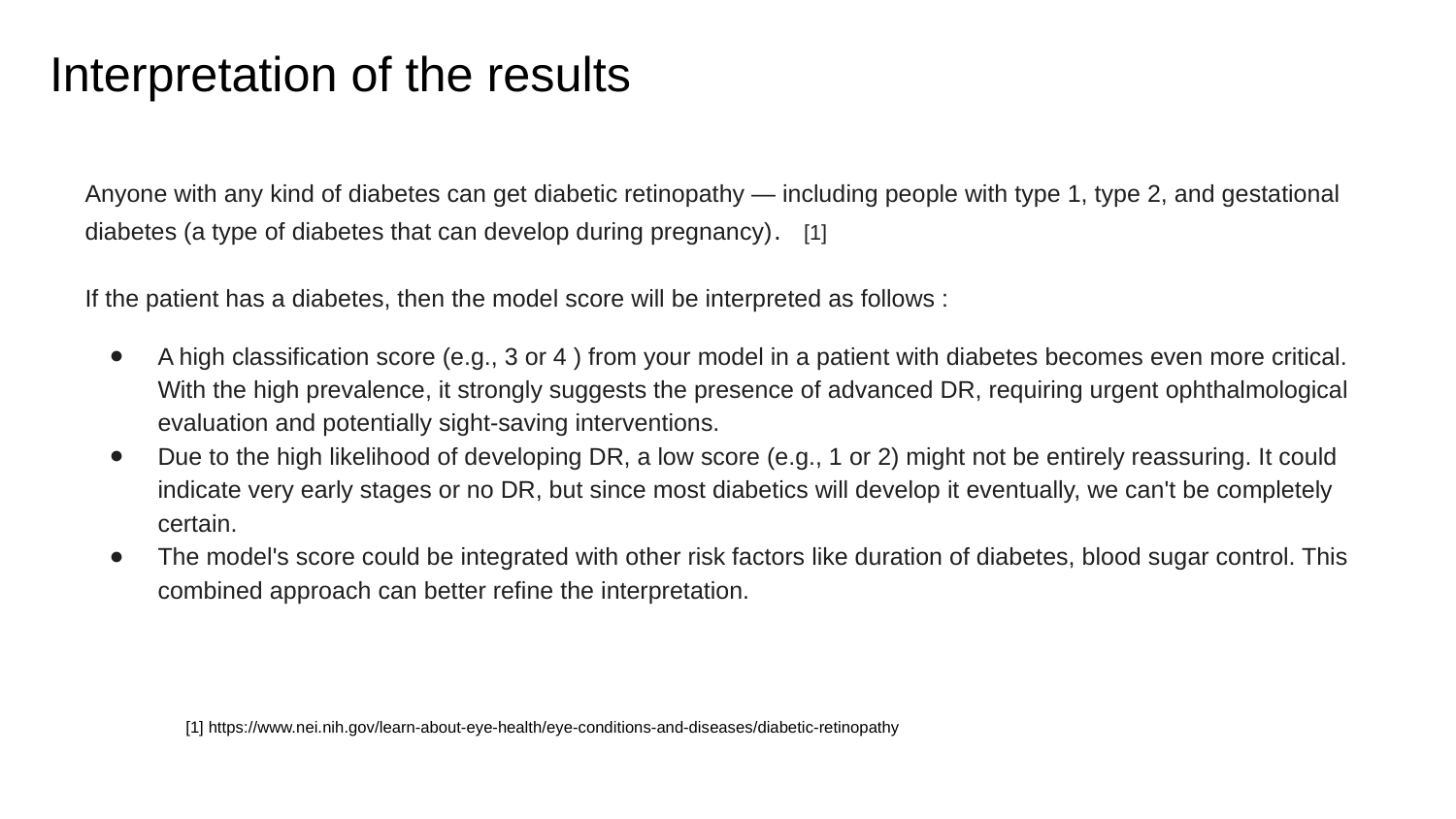

# Interpretation of the results
Anyone with any kind of diabetes can get diabetic retinopathy — including people with type 1, type 2, and gestational diabetes (a type of diabetes that can develop during pregnancy).   [1]
If the patient has a diabetes, then the model score will be interpreted as follows :
A high classification score (e.g., 3 or 4 ) from your model in a patient with diabetes becomes even more critical. With the high prevalence, it strongly suggests the presence of advanced DR, requiring urgent ophthalmological evaluation and potentially sight-saving interventions.
Due to the high likelihood of developing DR, a low score (e.g., 1 or 2) might not be entirely reassuring. It could indicate very early stages or no DR, but since most diabetics will develop it eventually, we can't be completely certain.
The model's score could be integrated with other risk factors like duration of diabetes, blood sugar control. This combined approach can better refine the interpretation.

[1] https://www.nei.nih.gov/learn-about-eye-health/eye-conditions-and-diseases/diabetic-retinopathy